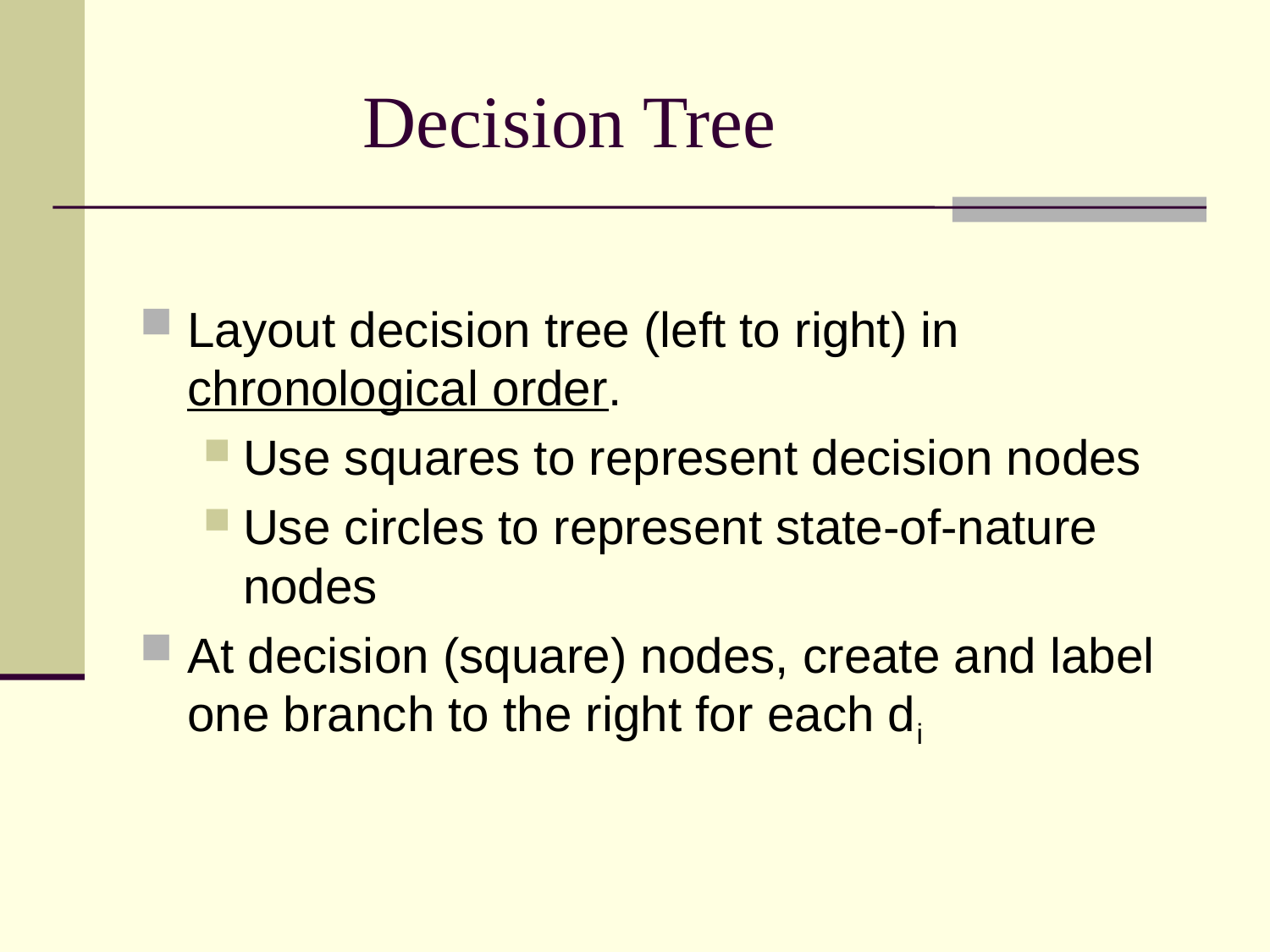

# Decision Tree

Layout decision tree (left to right) in chronological order.
Use squares to represent decision nodes
Use circles to represent state-of-nature nodes
At decision (square) nodes, create and label one branch to the right for each di